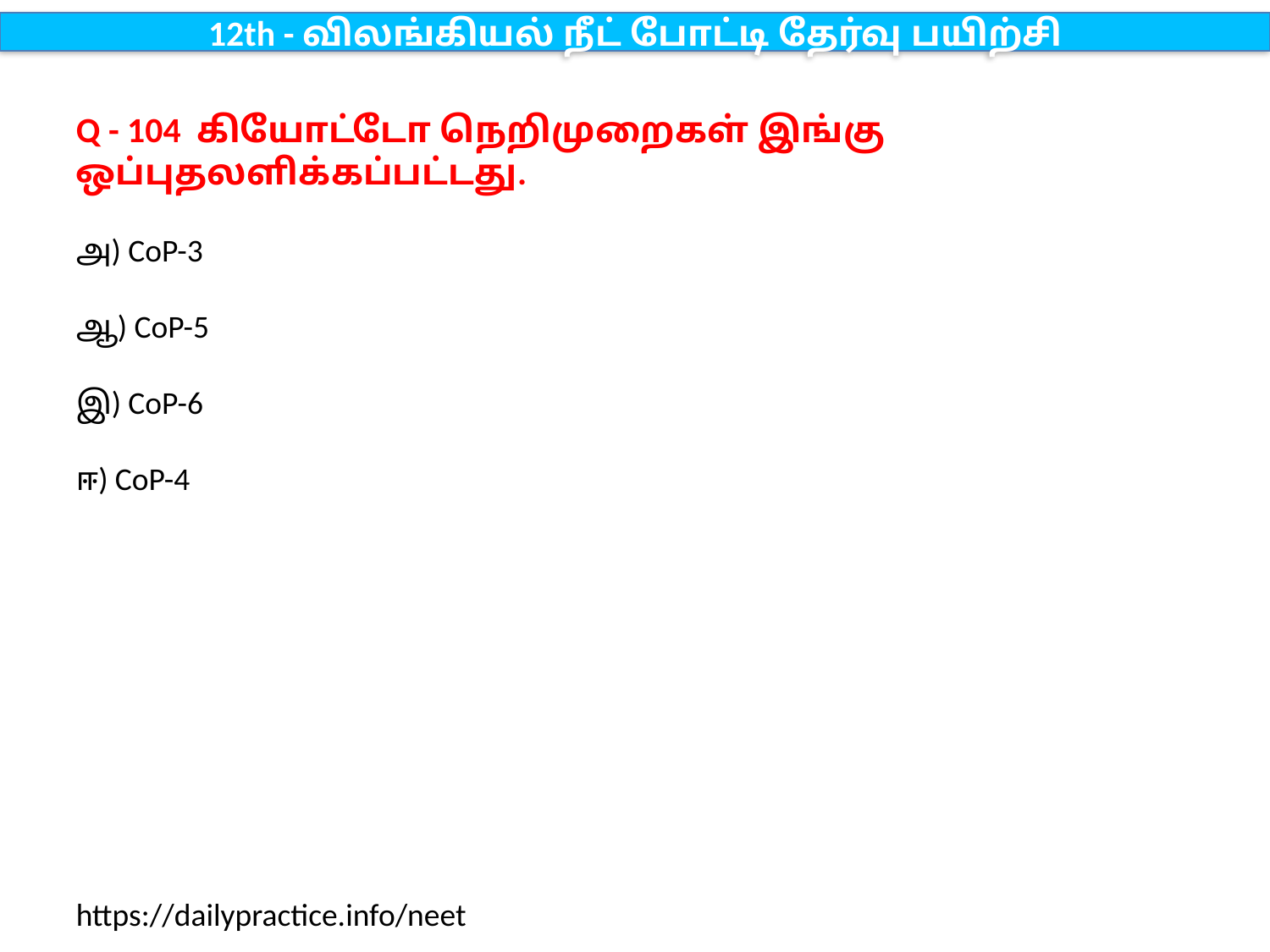

12th - விலங்கியல் நீட் போட்டி தேர்வு பயிற்சி

Q - 104  கியோட்டோ நெறிமுறைகள் இங்கு ஒப்புதலளிக்கப்பட்டது.

அ) CoP-3

ஆ) CoP-5

இ) CoP-6

ஈ) CoP-4
https://dailypractice.info/neet